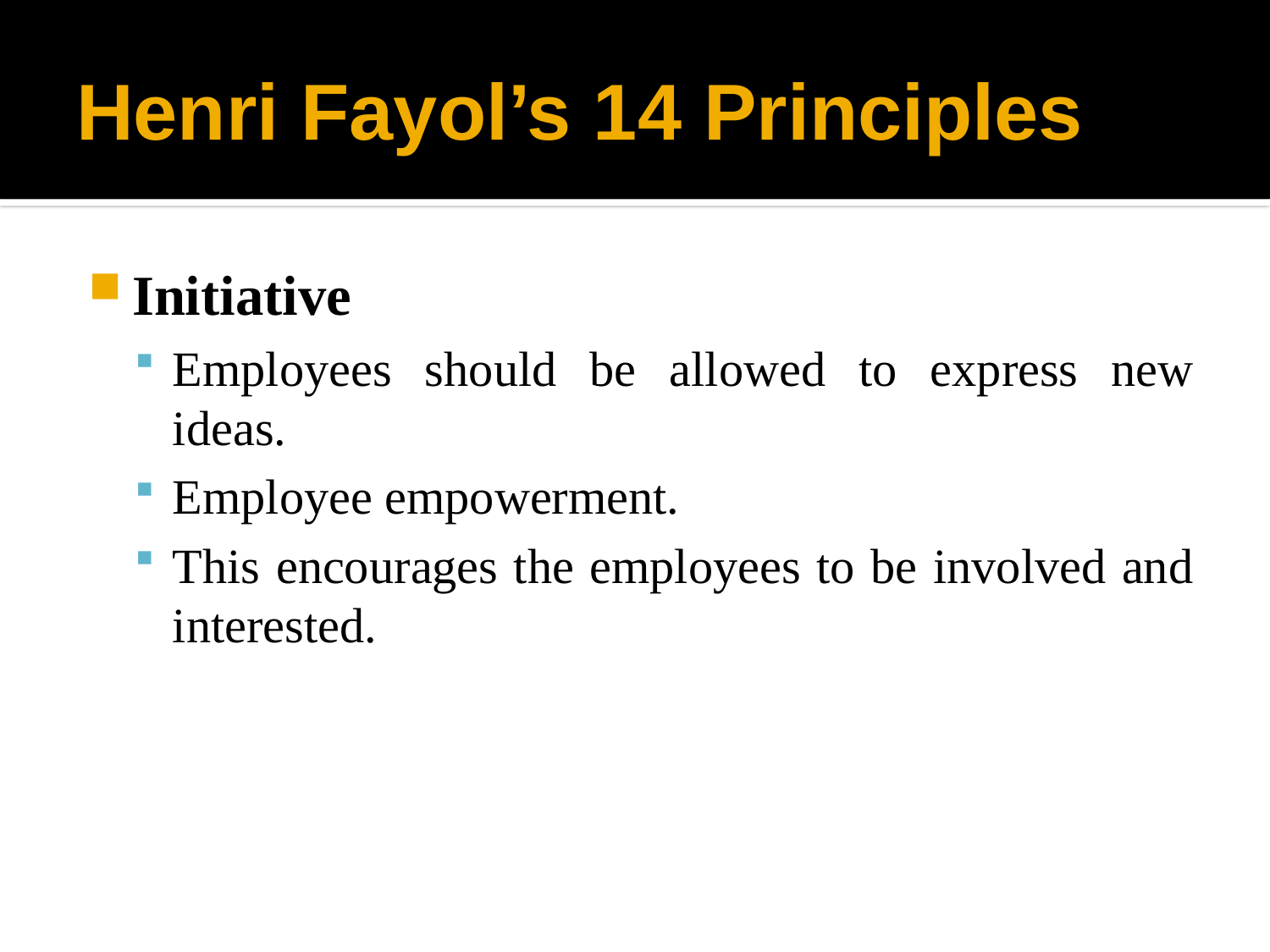

# Henri Fayol’s 14 Principles
Initiative
Employees should be allowed to express new ideas.
Employee empowerment.
This encourages the employees to be involved and interested.